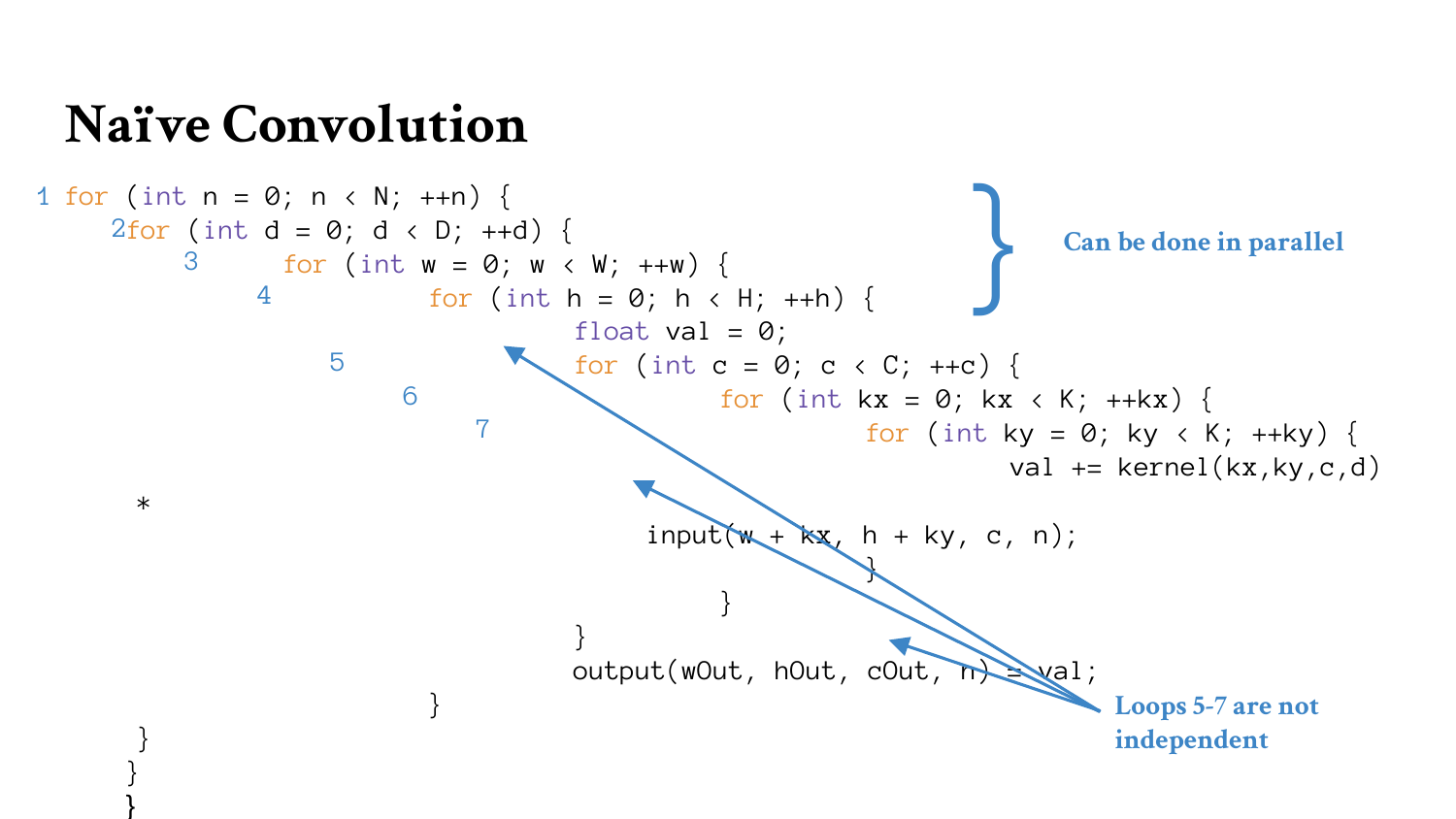

# Naïve Convolution
}
Can be done in parallel
for (int n = 0; n < N; ++n) {
for (int d = 0; d < D; ++d) {
	for (int w = 0; w < W; ++w) {
		for (int h = 0; h < H; ++h) {
			float val = 0;
			for (int c = 0; c < C; ++c) {
				for (int kx = 0; kx < K; ++kx) {
					for (int ky = 0; ky < K; ++ky) {
						val += kernel(kx,ky,c,d) *
input(w + kx, h + ky, c, n);
					}
				}
			}
			output(wOut, hOut, cOut, n) = val;
		}
	}
}
}

1
2
3
4
5
Loops 5-7 are not independent
6
7